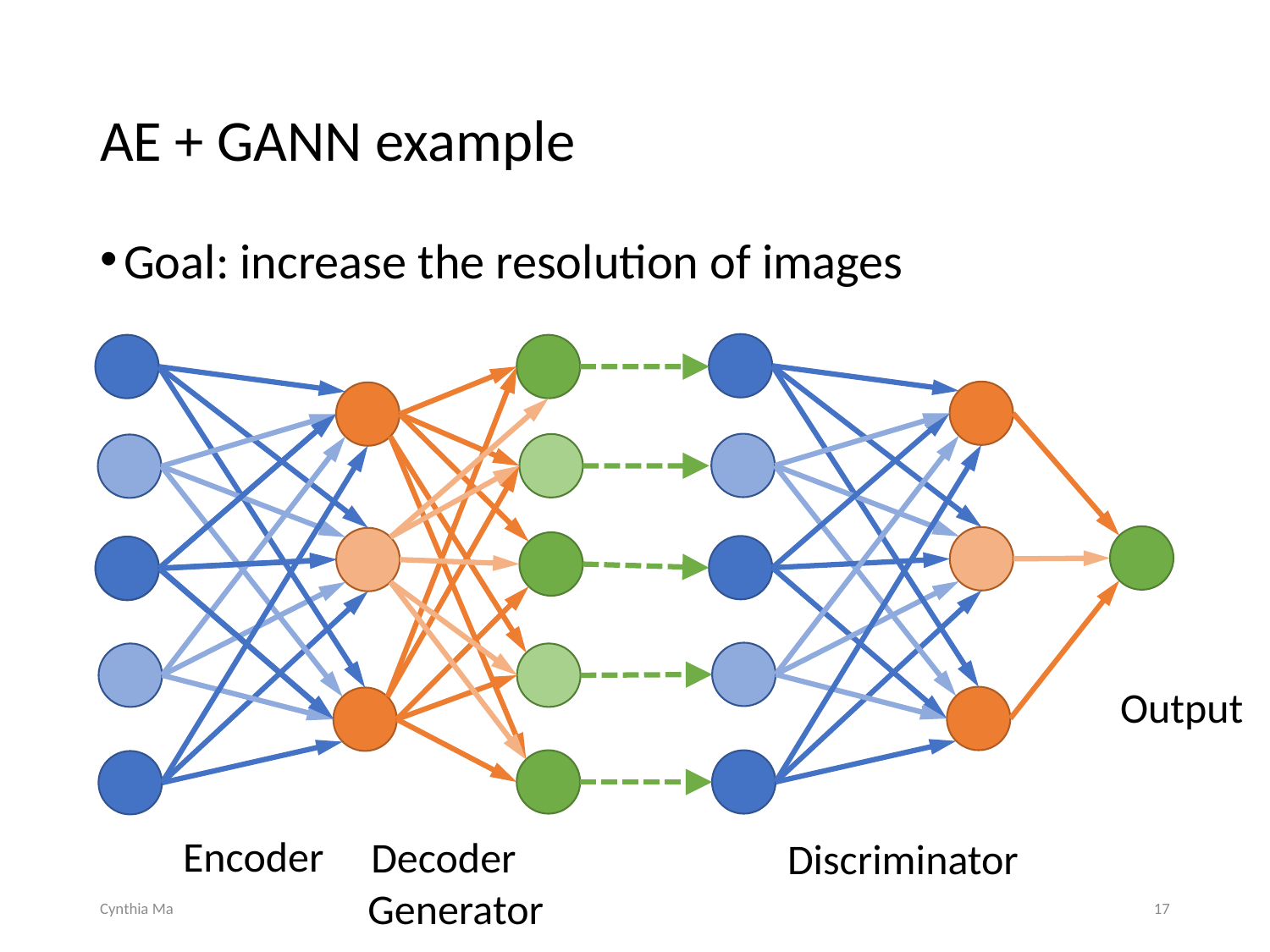

# AE + GANN example
Goal: increase the resolution of images

Output
Encoder
Decoder
Discriminator
Generator
Cynthia Ma
17